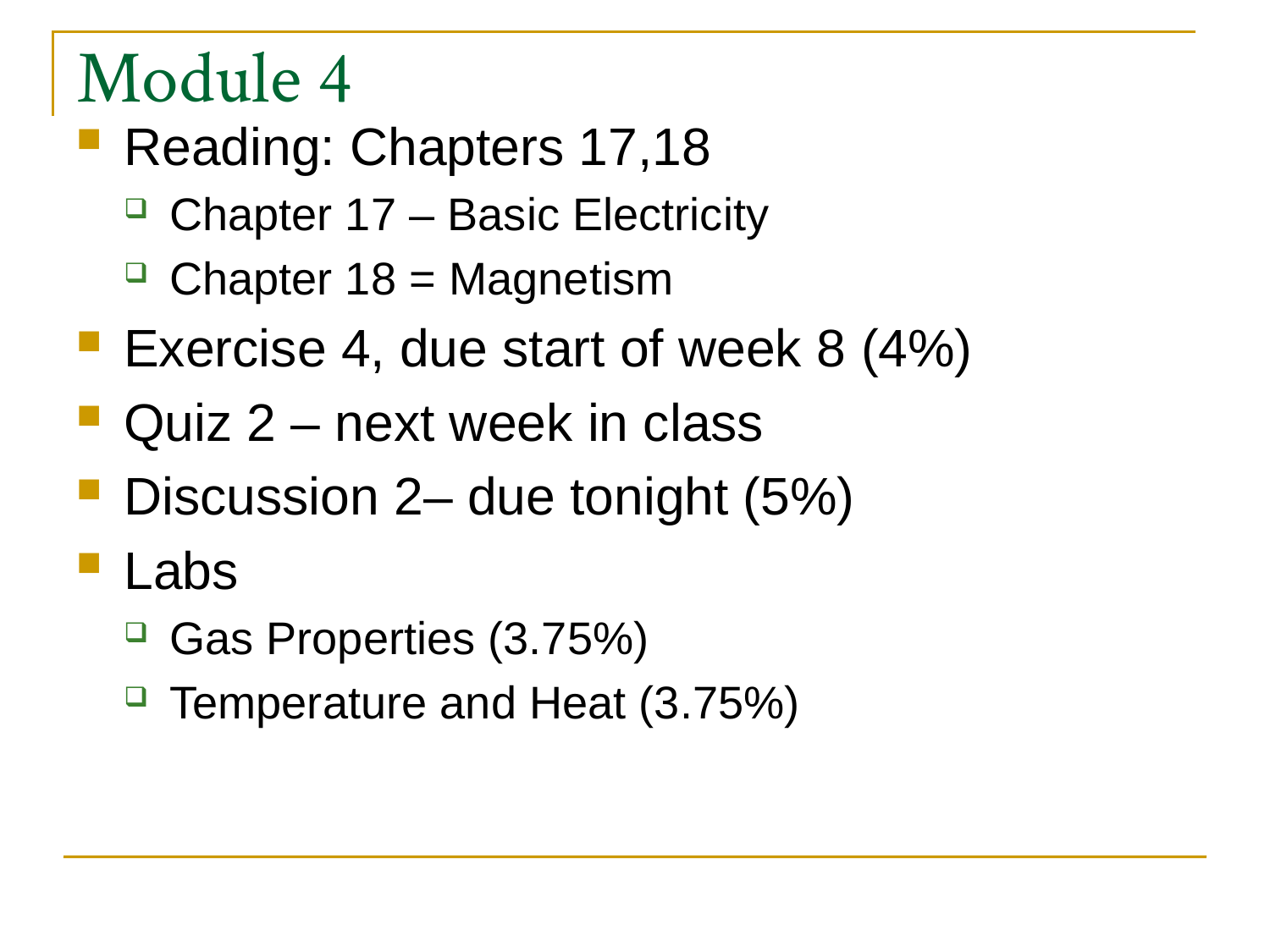

# Module 4
Reading: Chapters 17,18
Chapter 17 – Basic Electricity
Chapter 18 = Magnetism
Exercise 4, due start of week 8 (4%)
Quiz 2 – next week in class
Discussion 2– due tonight (5%)
Labs
Gas Properties (3.75%)
Temperature and Heat (3.75%)